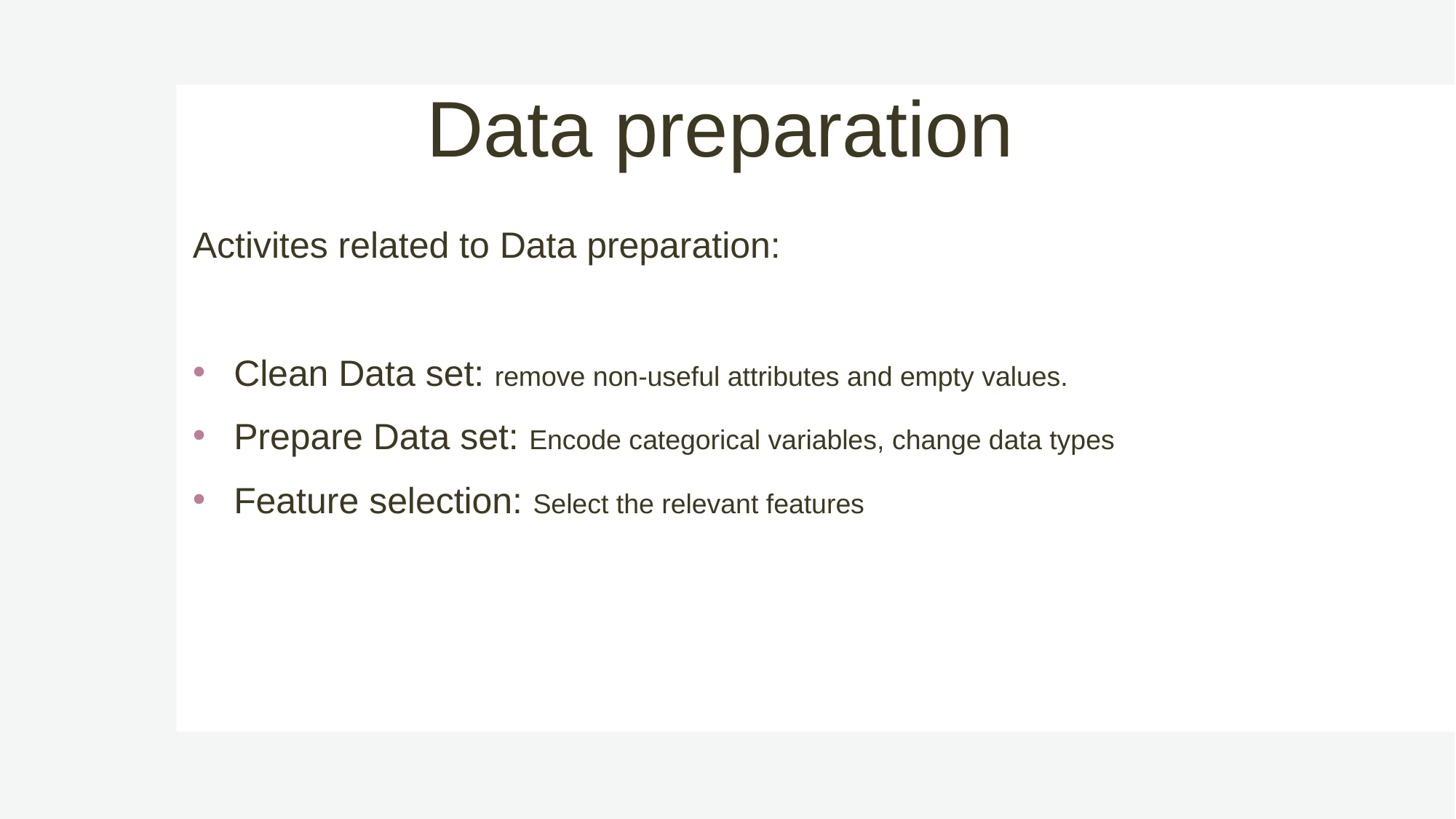

# Data preparation
Activites related to Data preparation:

Clean Data set: remove non-useful attributes and empty values.
Prepare Data set: Encode categorical variables, change data types
Feature selection: Select the relevant features